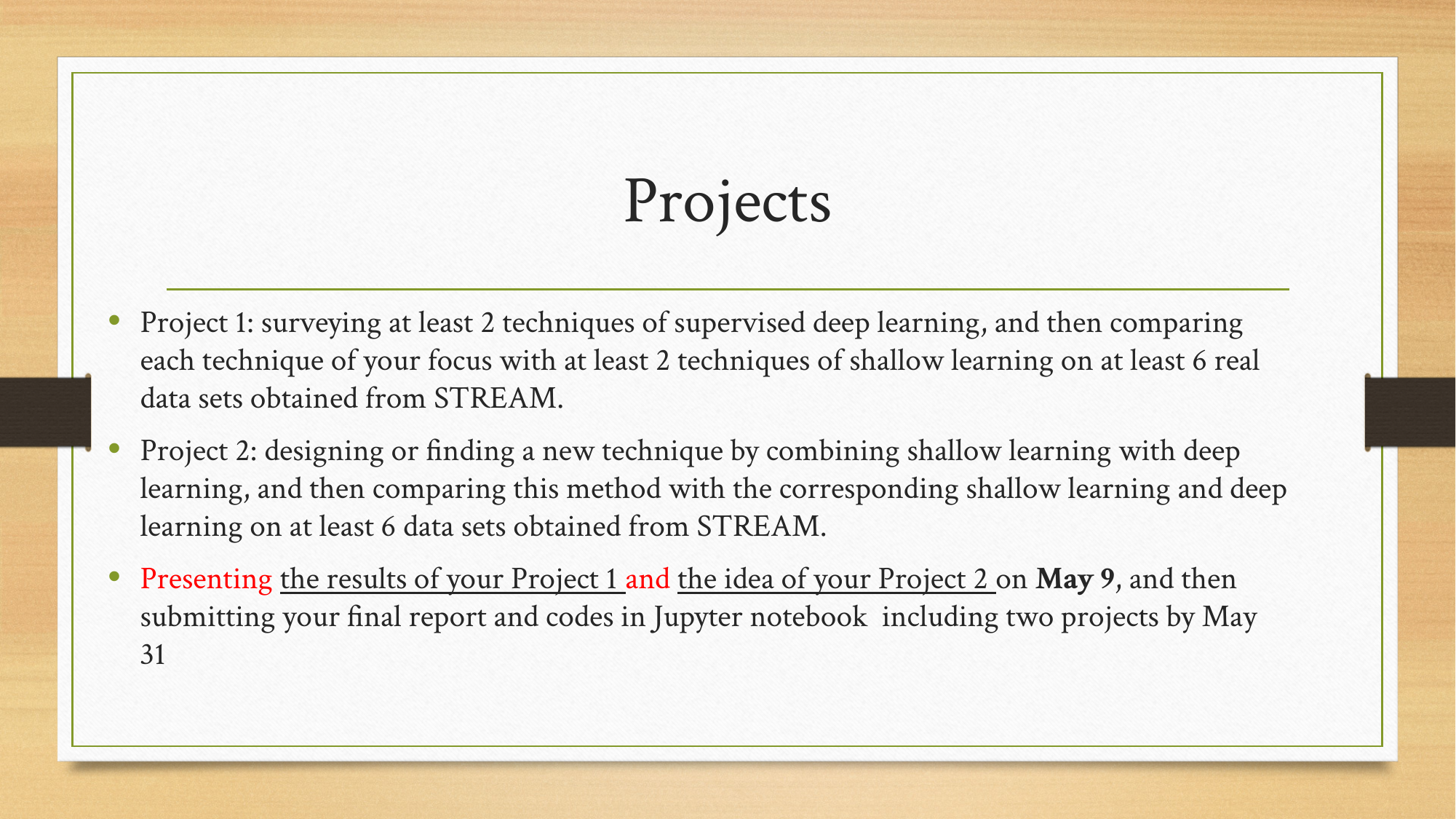

# Projects
Project 1: surveying at least 2 techniques of supervised deep learning, and then comparing each technique of your focus with at least 2 techniques of shallow learning on at least 6 real data sets obtained from STREAM.
Project 2: designing or finding a new technique by combining shallow learning with deep learning, and then comparing this method with the corresponding shallow learning and deep learning on at least 6 data sets obtained from STREAM.
Presenting the results of your Project 1 and the idea of your Project 2 on May 9, and then submitting your final report and codes in Jupyter notebook  including two projects by May 31